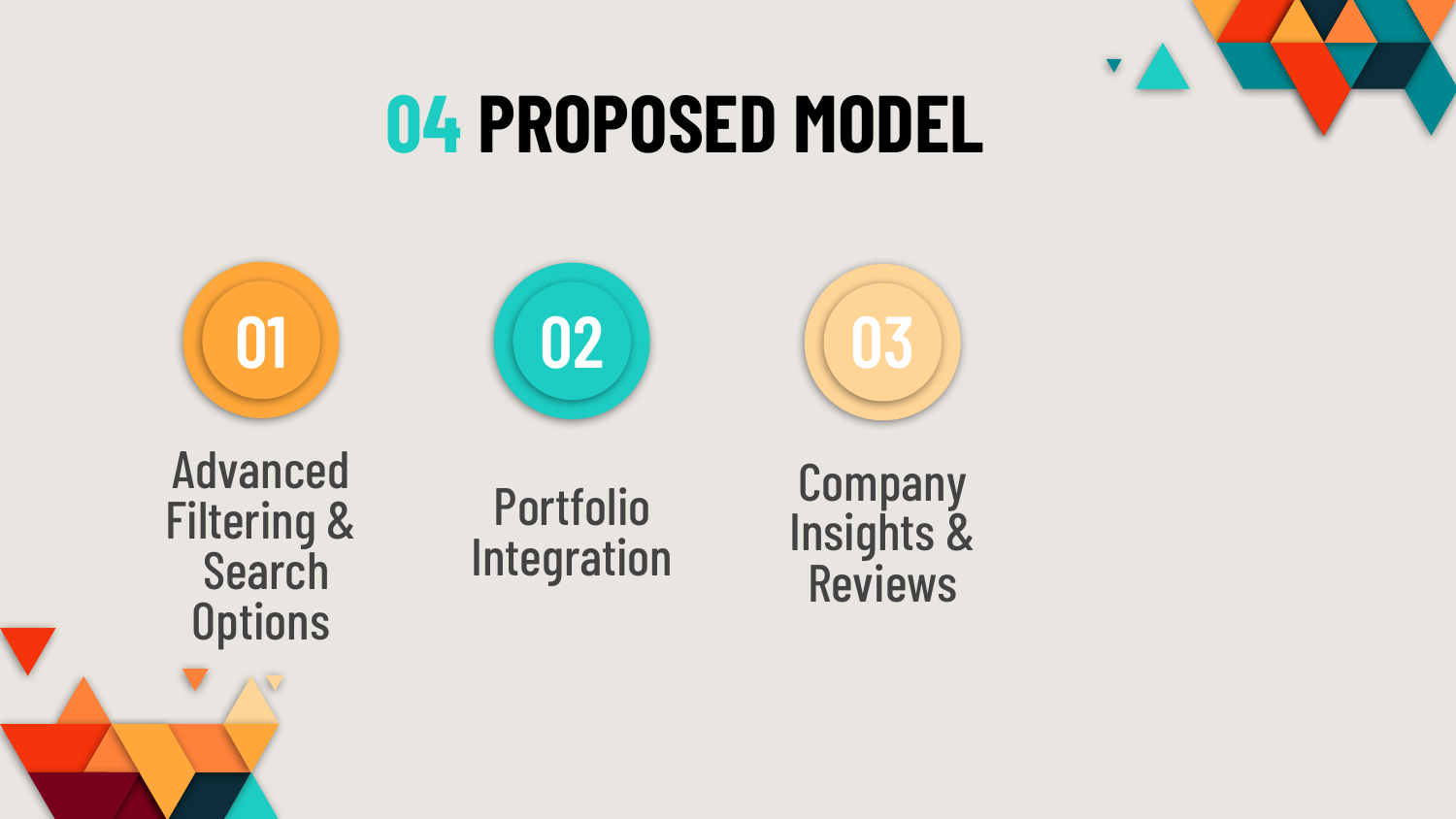

04 PROPOSED MODEL

01
02
03
Portfolio Integration
# Advanced Filtering & Search Options
Company Insights &
Reviews